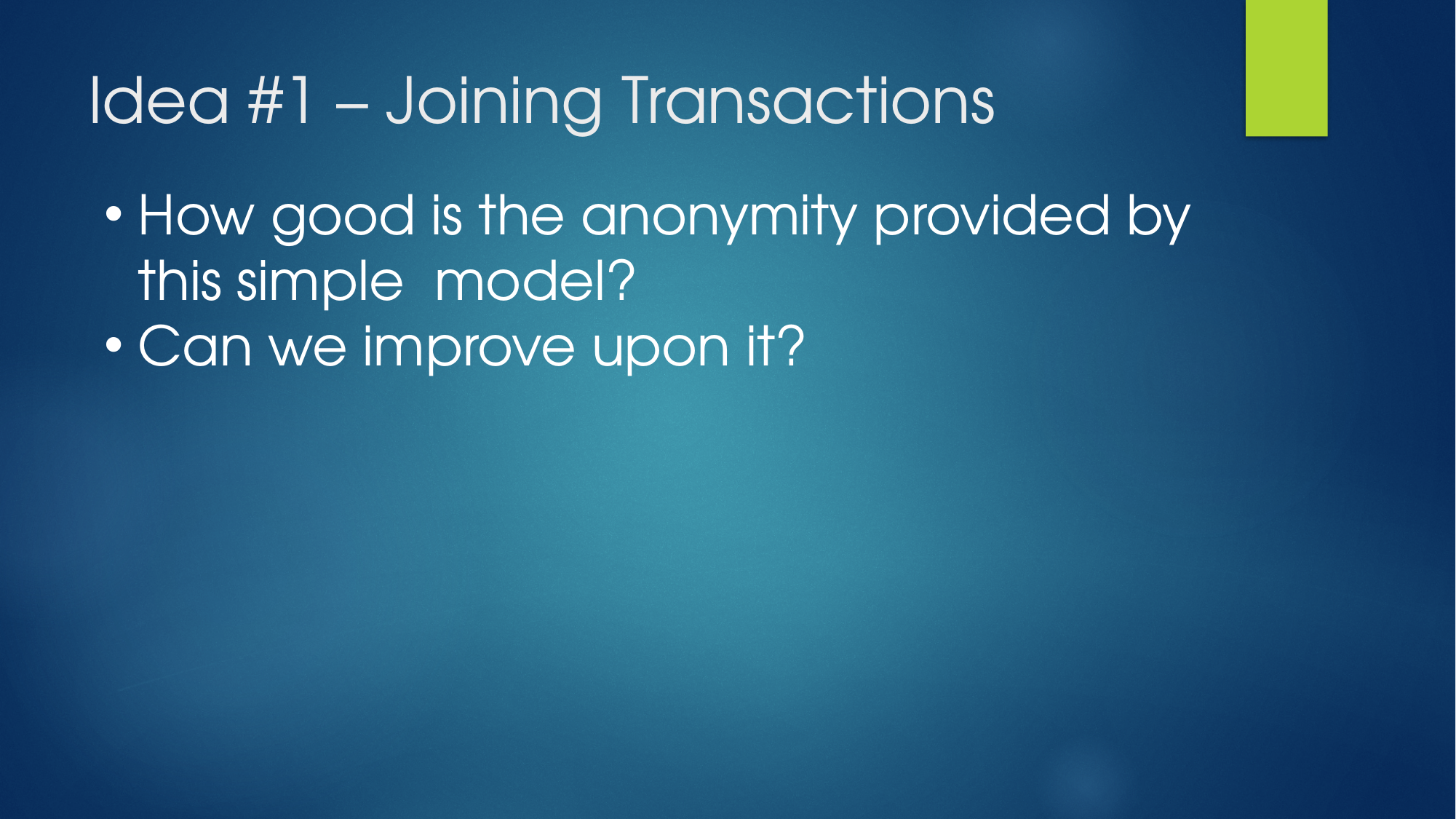

# Idea #1 – Joining Transactions
How good is the anonymity provided by this simple  model?
Can we improve upon it?